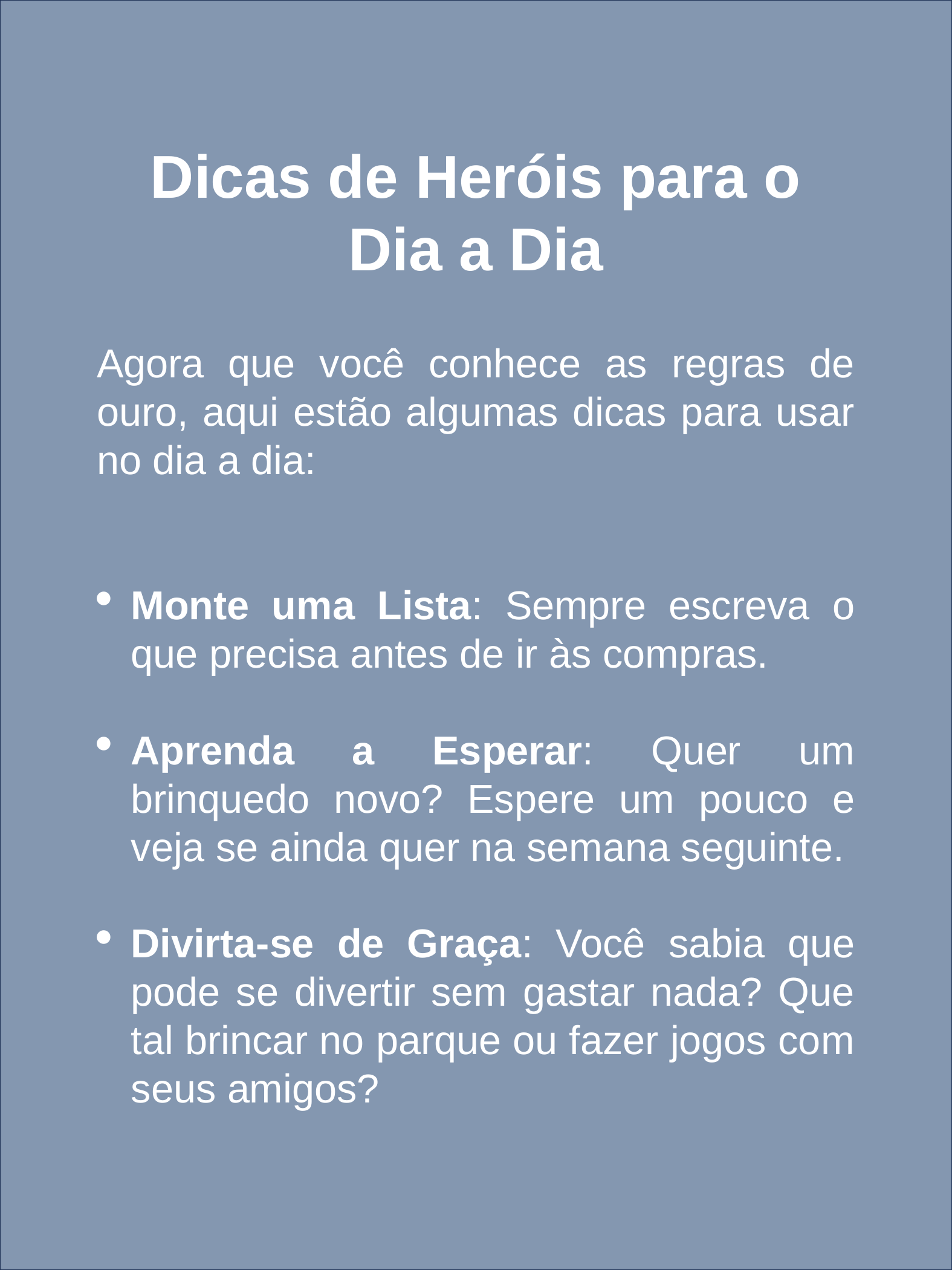

Dicas de Heróis para o Dia a Dia

Agora que você conhece as regras de ouro, aqui estão algumas dicas para usar no dia a dia:

Monte uma Lista: Sempre escreva o que precisa antes de ir às compras.

Aprenda a Esperar: Quer um brinquedo novo? Espere um pouco e veja se ainda quer na semana seguinte.

Divirta-se de Graça: Você sabia que pode se divertir sem gastar nada? Que tal brincar no parque ou fazer jogos com seus amigos?